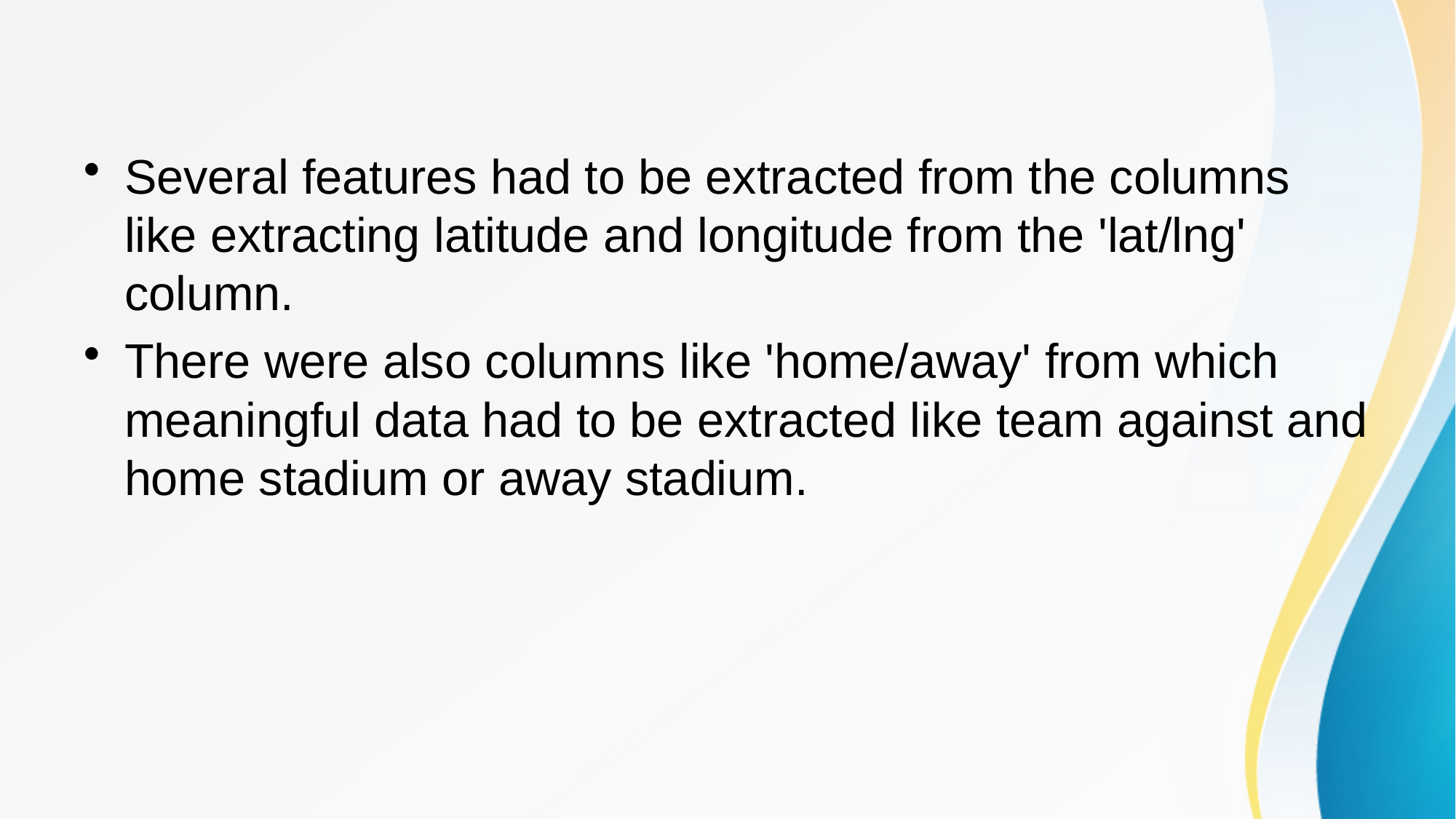

Several features had to be extracted from the columns like extracting latitude and longitude from the 'lat/lng' column.
There were also columns like 'home/away' from which meaningful data had to be extracted like team against and home stadium or away stadium.